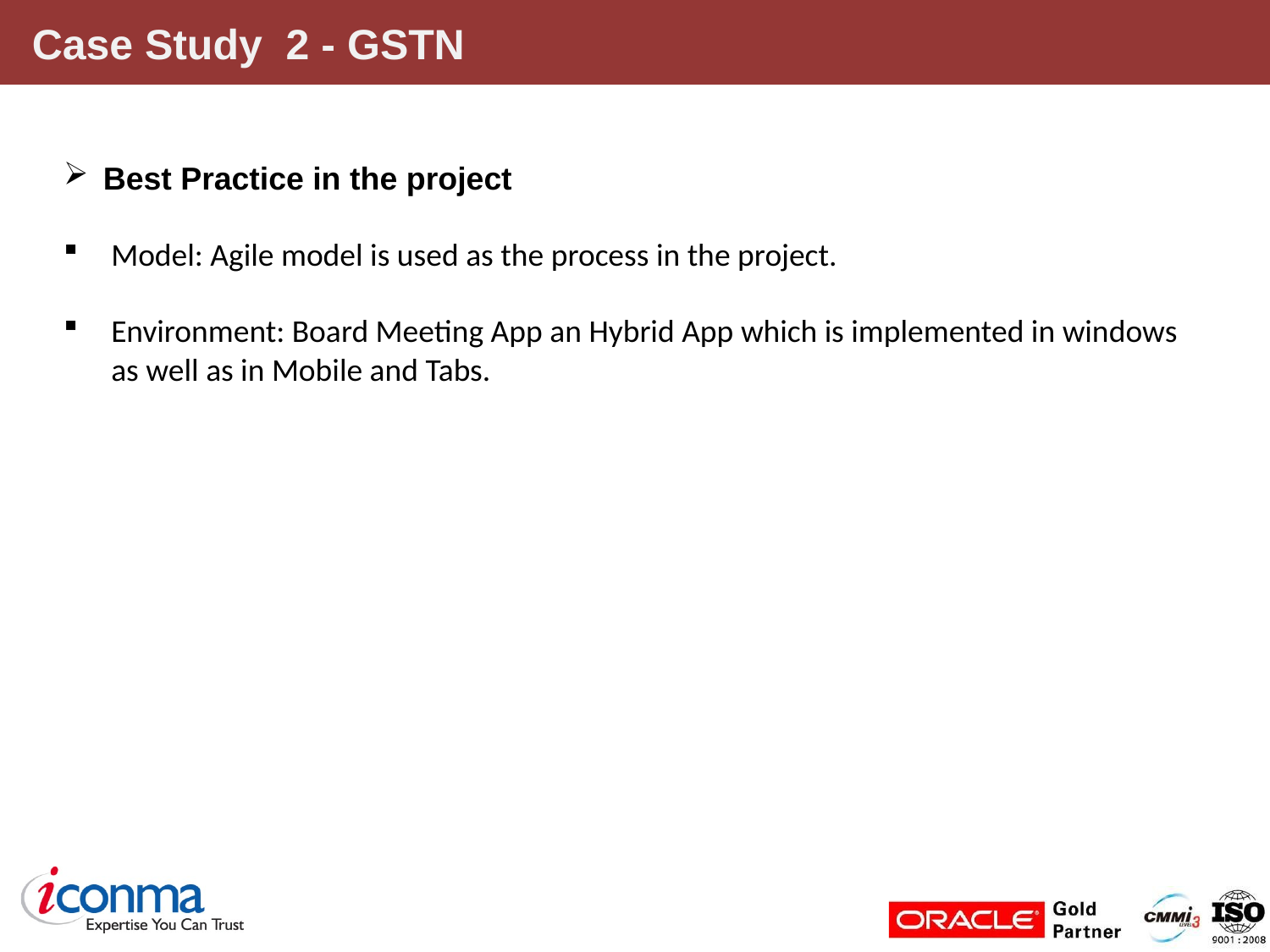

# Case Study  2 - GSTN
Best Practice in the project

Model: Agile model is used as the process in the project.

Environment: Board Meeting App an Hybrid App which is implemented in windows as well as in Mobile and Tabs.